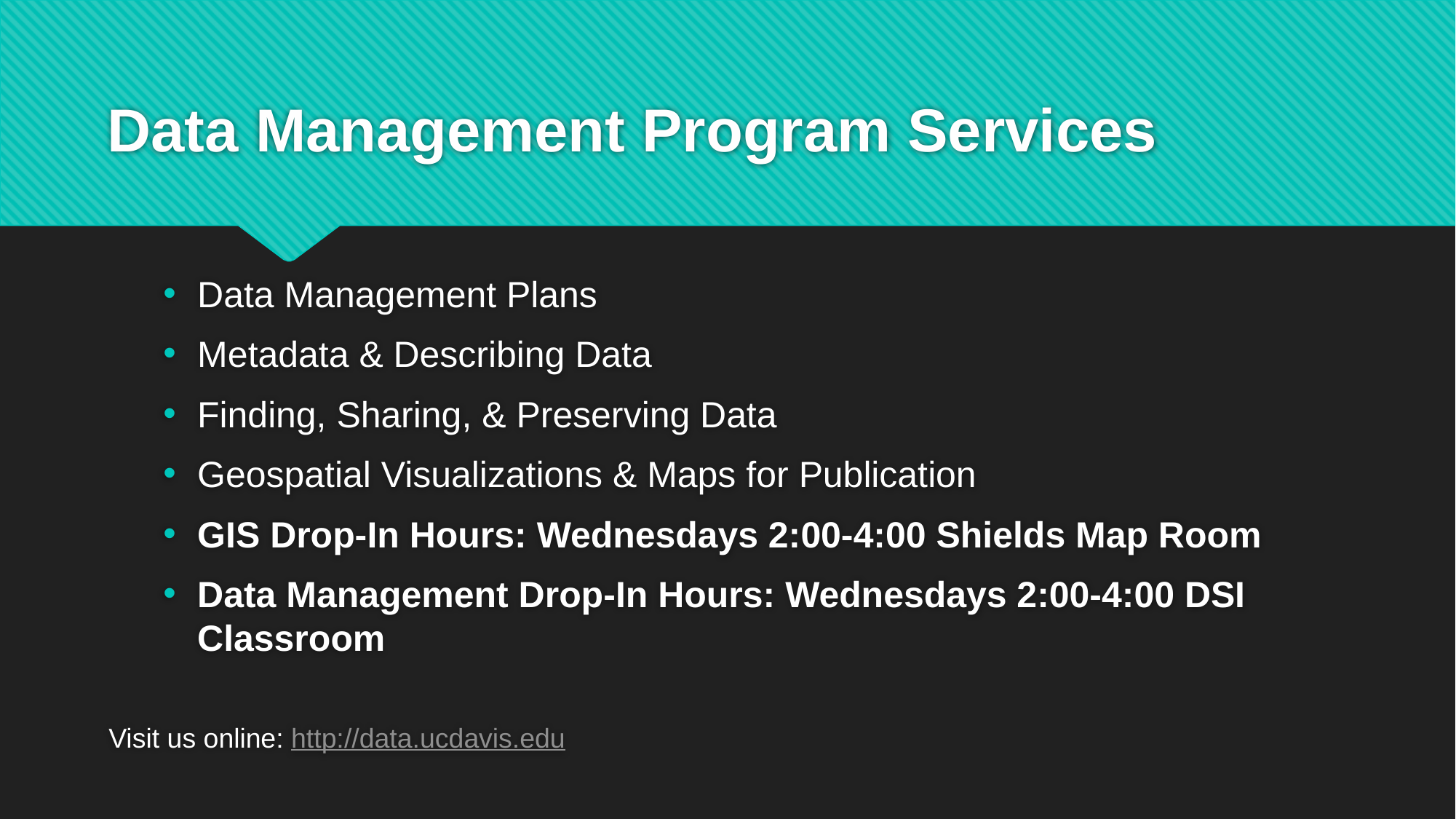

# Data Management Program Services
Data Management Plans
Metadata & Describing Data
Finding, Sharing, & Preserving Data
Geospatial Visualizations & Maps for Publication
GIS Drop-In Hours: Wednesdays 2:00-4:00 Shields Map Room
Data Management Drop-In Hours: Wednesdays 2:00-4:00 DSI Classroom

Visit us online: http://data.ucdavis.edu